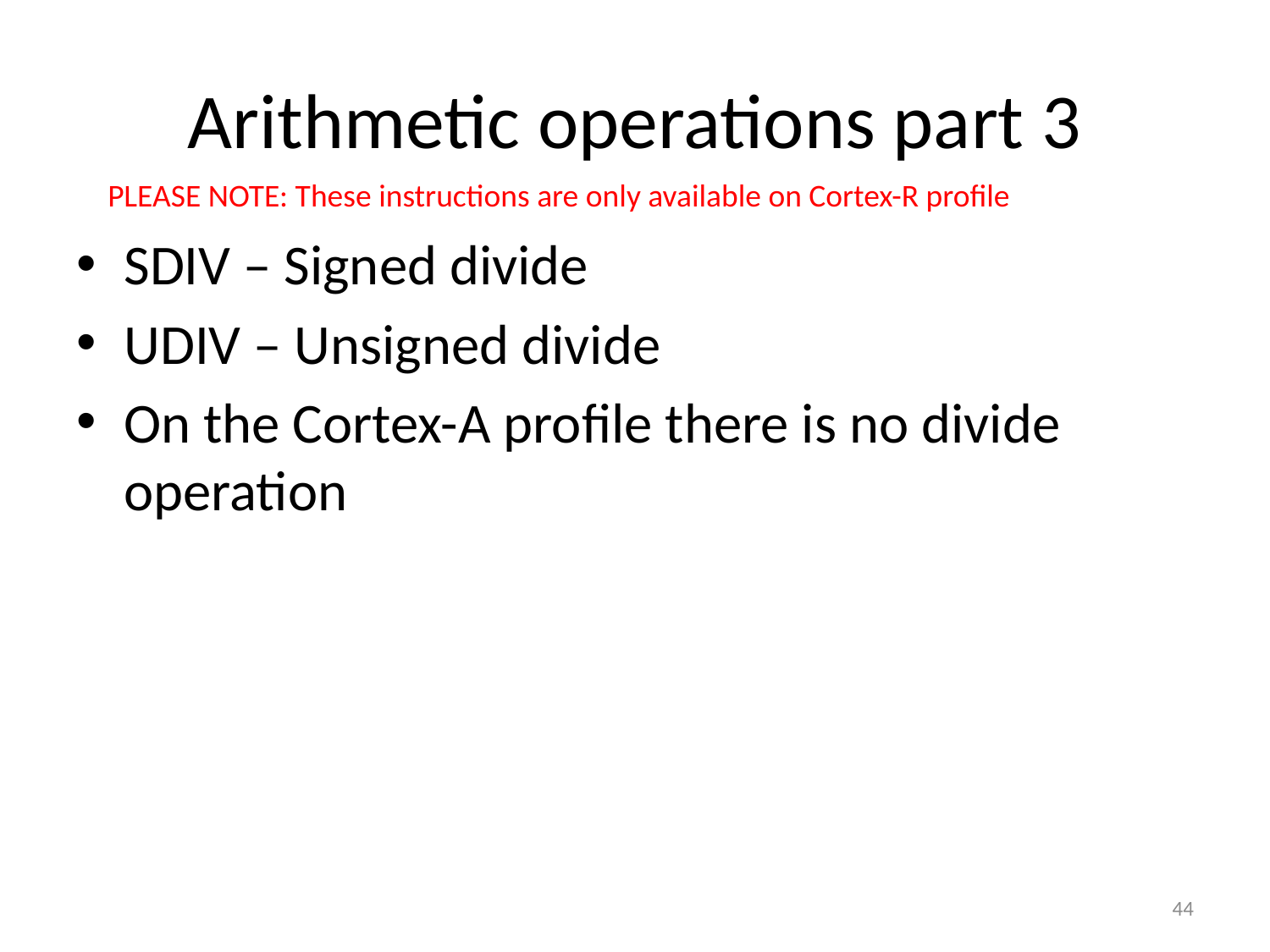

# Arithmetic operations part 3
PLEASE NOTE: These instructions are only available on Cortex-R profile
SDIV – Signed divide
UDIV – Unsigned divide
On the Cortex-A profile there is no divide operation
44